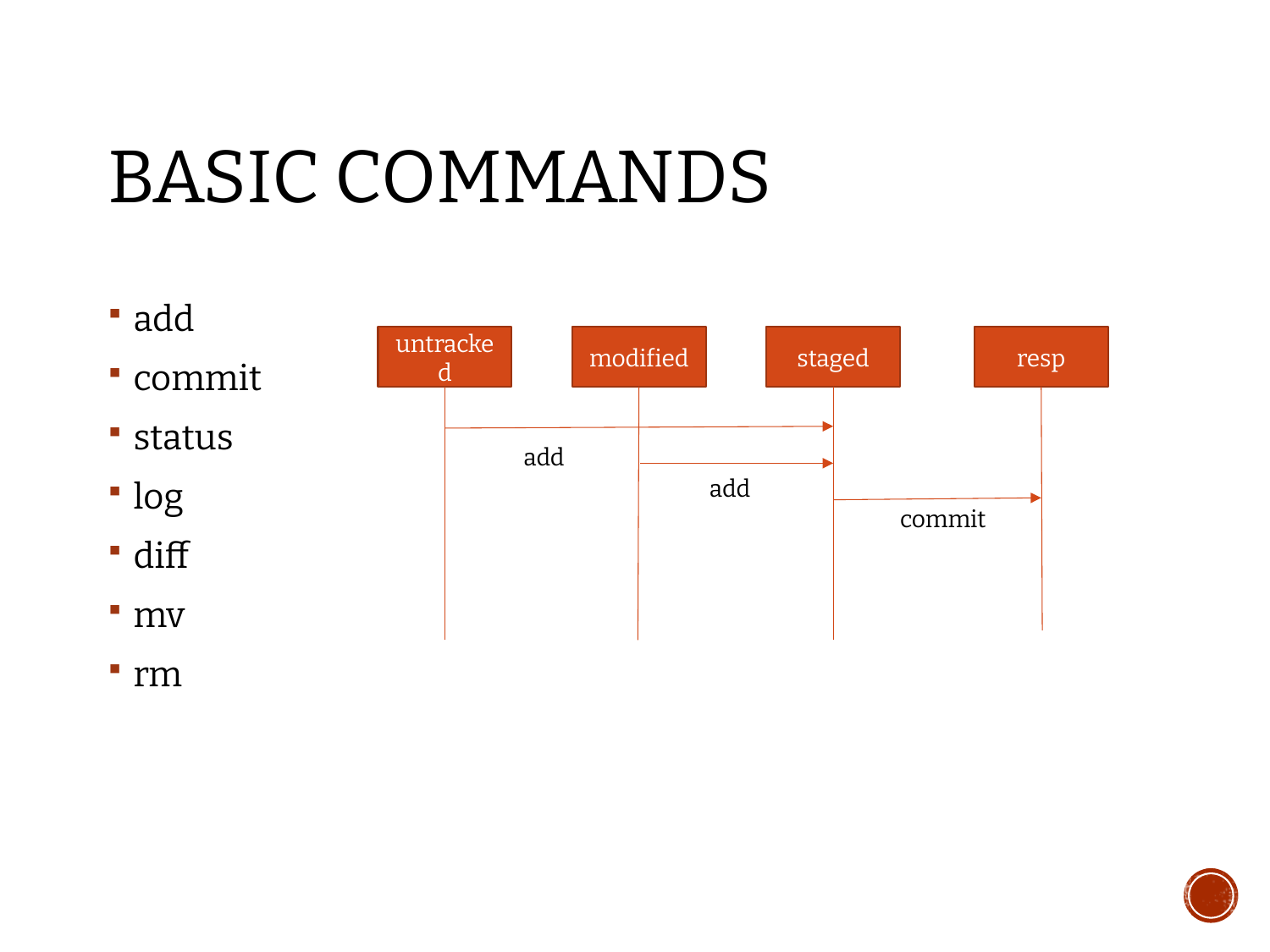

# Basic commands
add
commit
status
log
diff
mv
rm

staged
resp
untracked
modified
add
add
commit